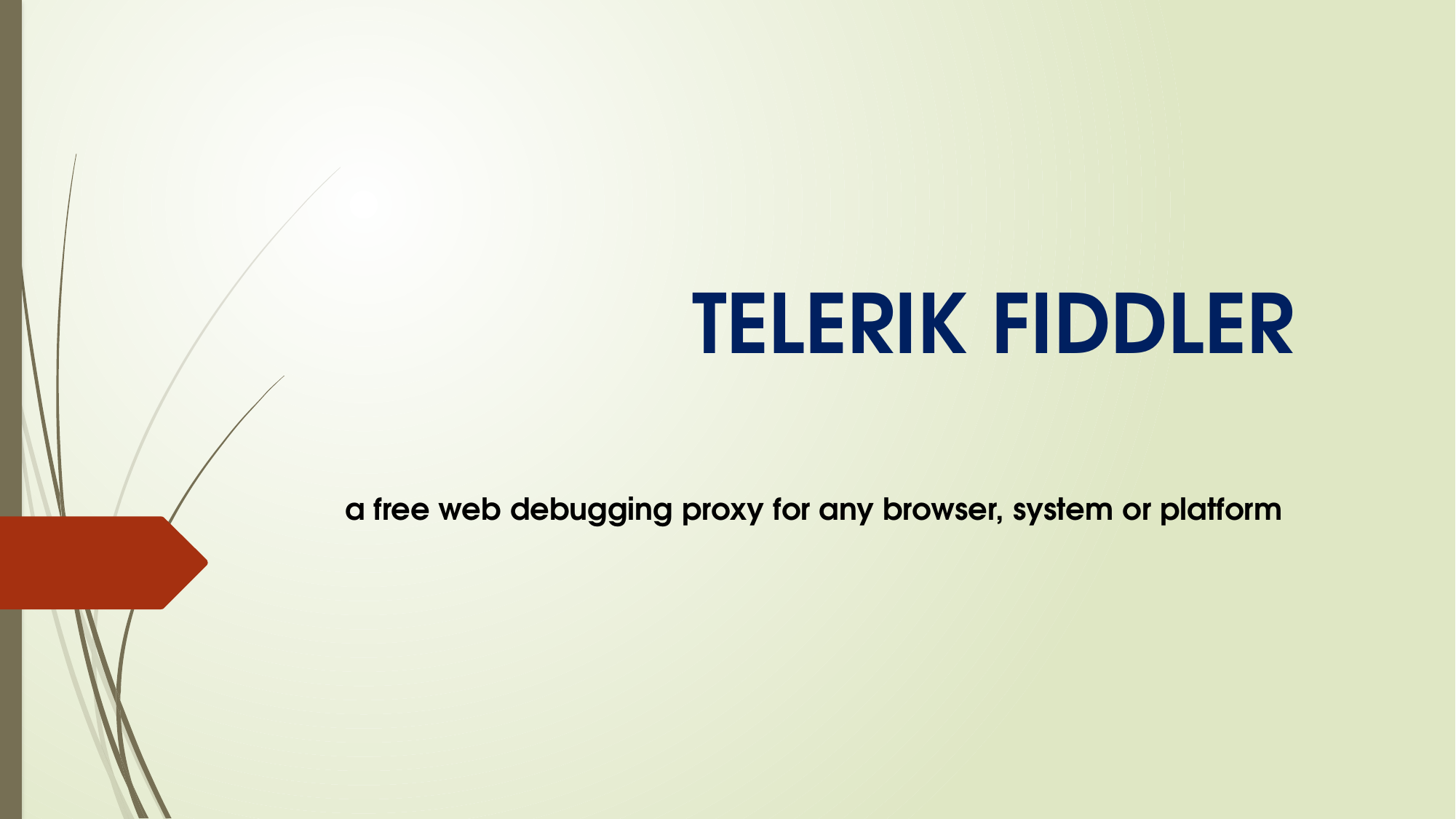

# TELERIK FIDDLER
a free web debugging proxy for any browser, system or platform